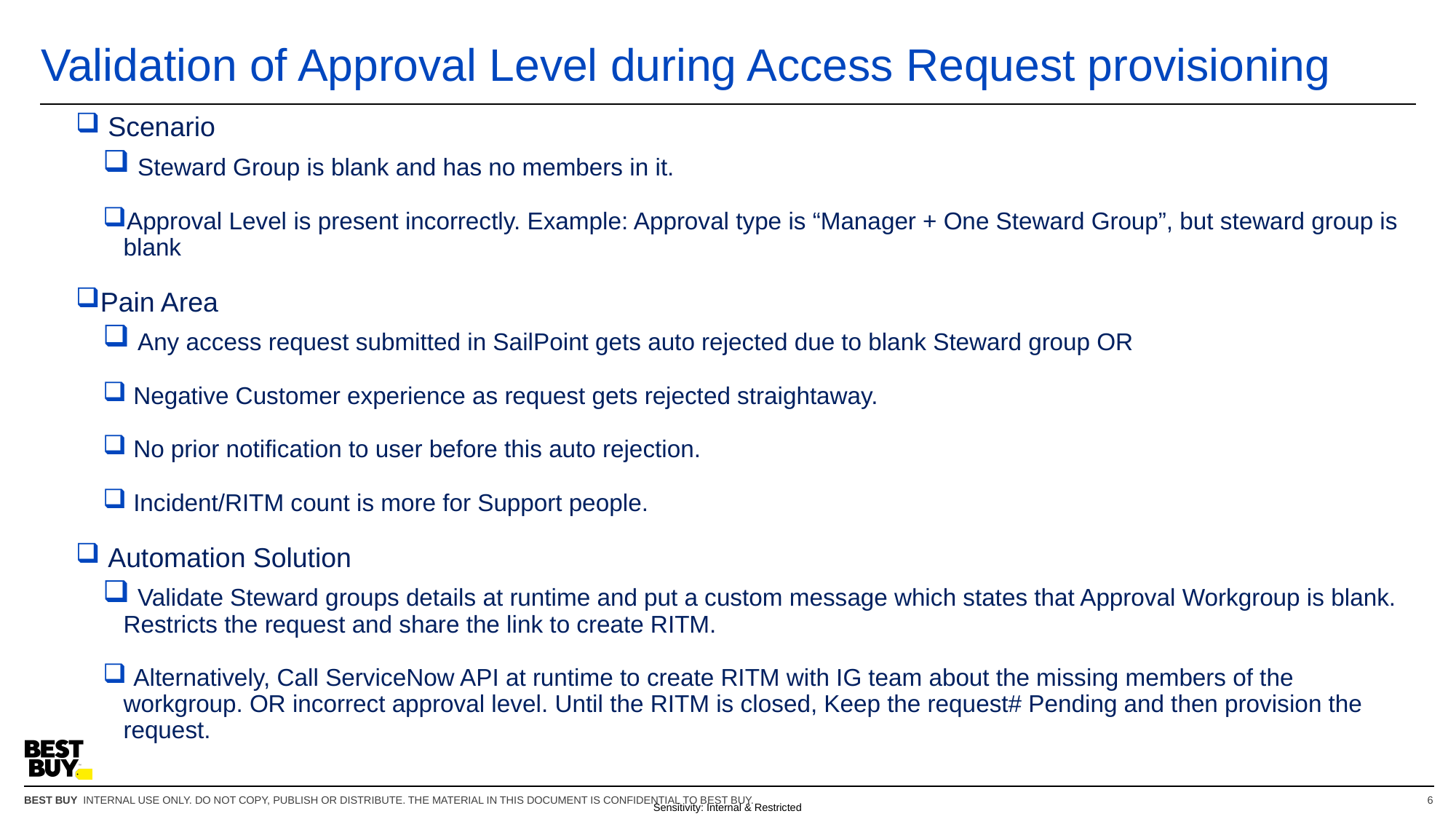

# Validation of Approval Level during Access Request provisioning
 Scenario
 Steward Group is blank and has no members in it.
Approval Level is present incorrectly. Example: Approval type is “Manager + One Steward Group”, but steward group is blank
Pain Area
 Any access request submitted in SailPoint gets auto rejected due to blank Steward group OR
 Negative Customer experience as request gets rejected straightaway.
 No prior notification to user before this auto rejection.
 Incident/RITM count is more for Support people.
 Automation Solution
 Validate Steward groups details at runtime and put a custom message which states that Approval Workgroup is blank. Restricts the request and share the link to create RITM.
 Alternatively, Call ServiceNow API at runtime to create RITM with IG team about the missing members of the workgroup. OR incorrect approval level. Until the RITM is closed, Keep the request# Pending and then provision the request.
6